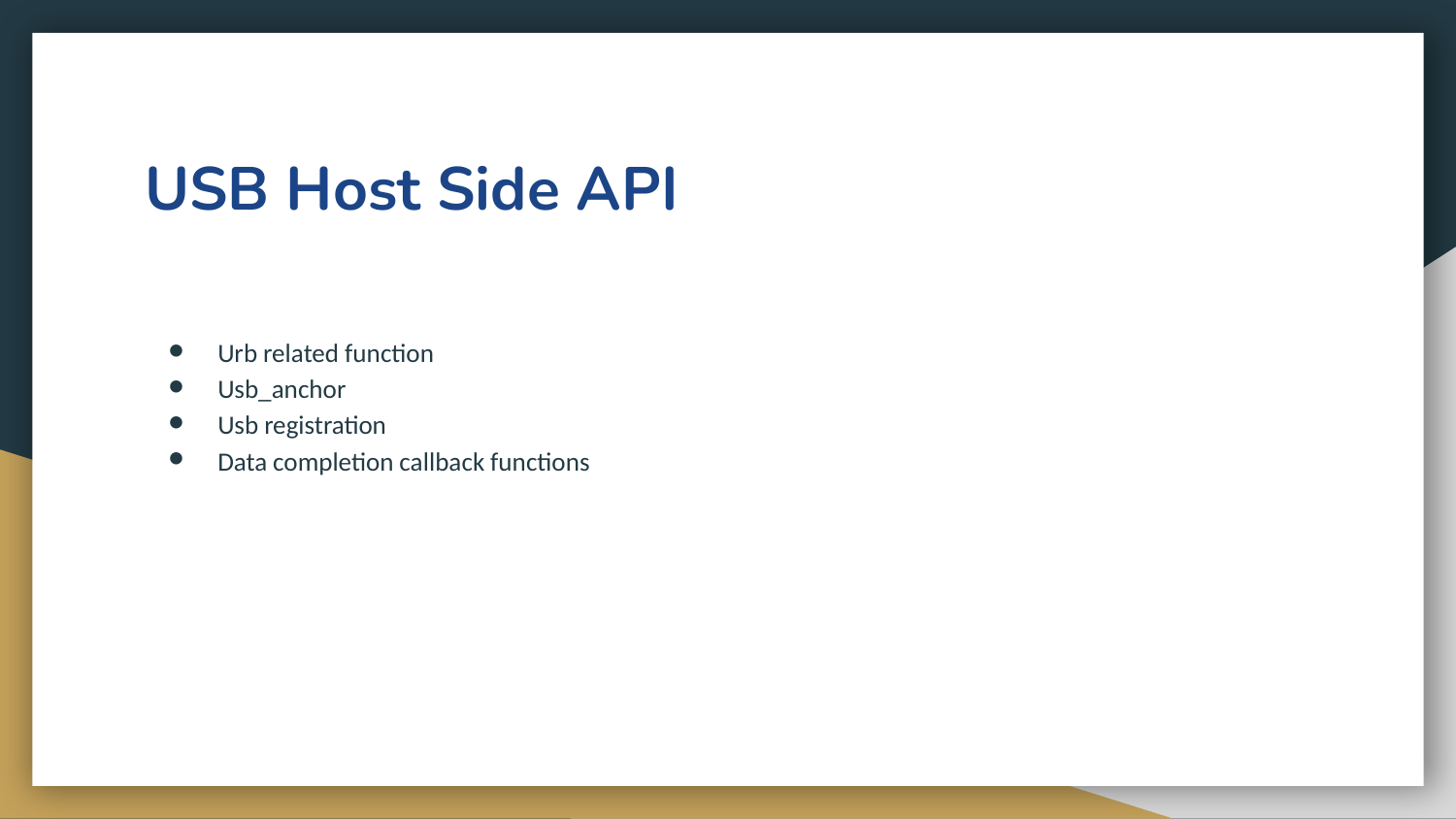

# USB Host Side API
Urb related function
Usb_anchor
Usb registration
Data completion callback functions